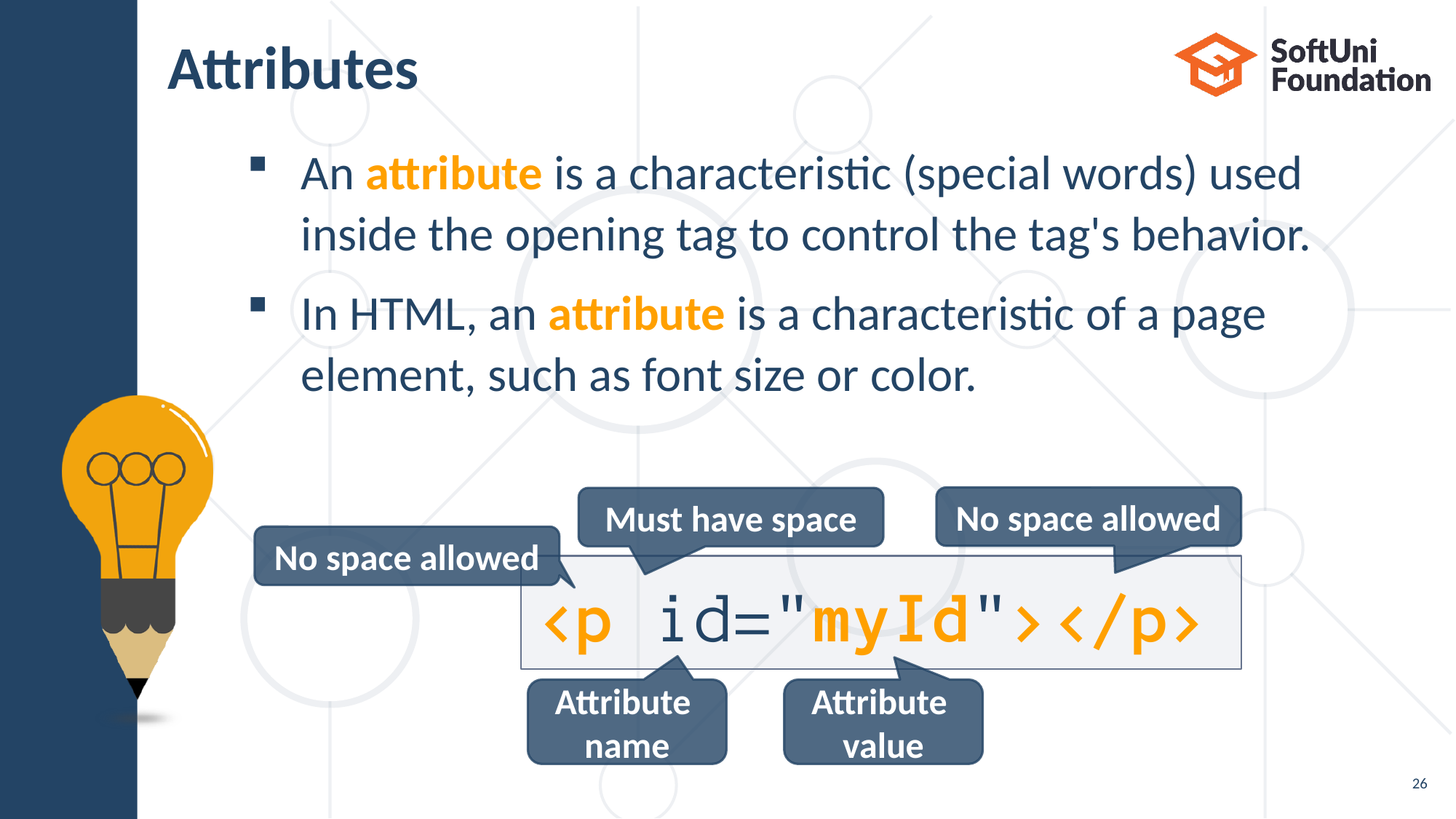

# Attributes
An attribute is a characteristic (special words) used       inside the opening tag to control the tag's behavior.
In HTML, an attribute is a characteristic of a page         element, such as font size or color.

No space allowed
Must have space
No space allowed
<p id="myId"></p>
Attribute
name
Attribute
value
26